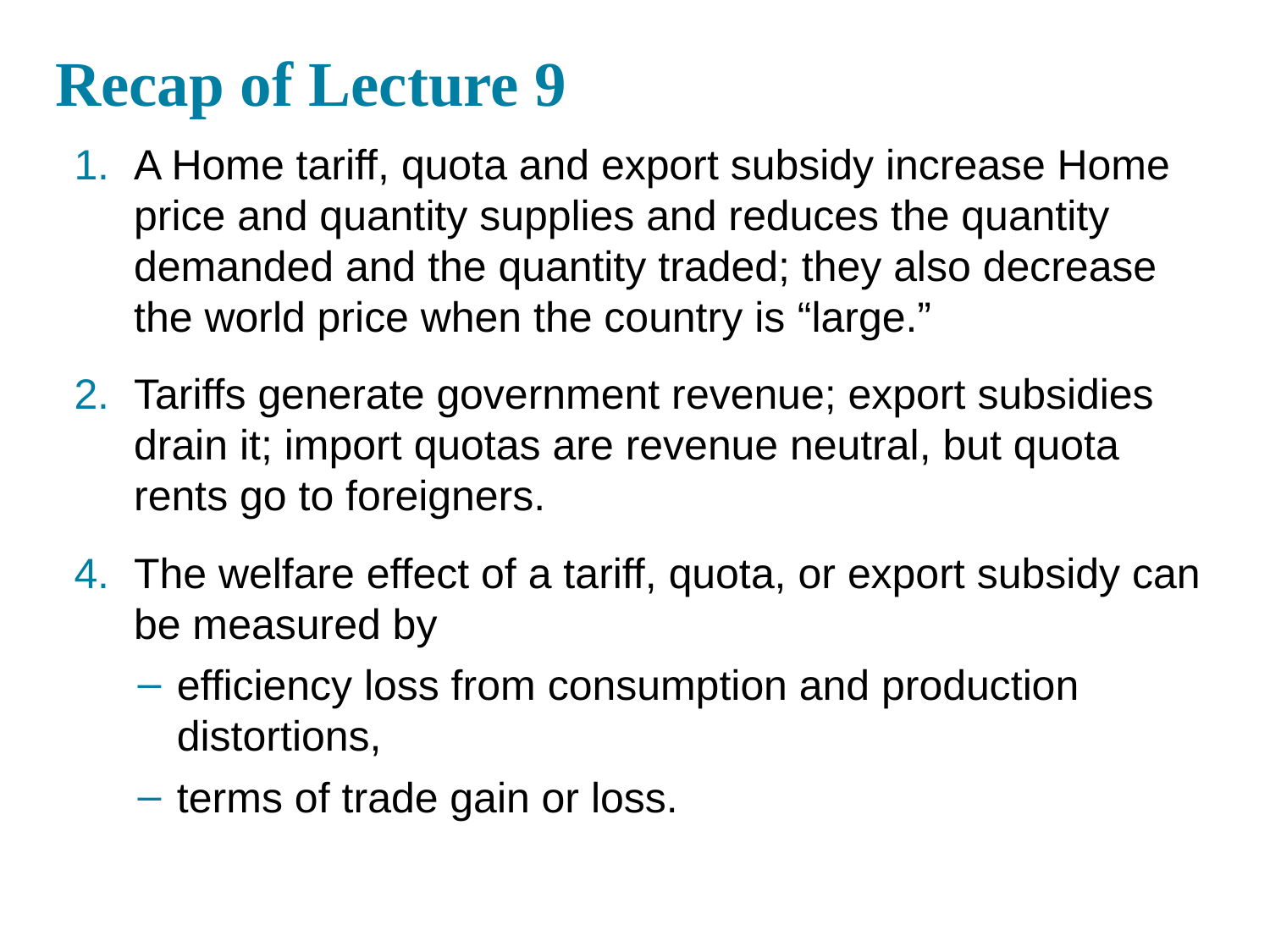

# Recap of Lecture 9
A Home tariff, quota and export subsidy increase Home price and quantity supplies and reduces the quantity demanded and the quantity traded; they also decrease the world price when the country is “large.”
Tariffs generate government revenue; export subsidies drain it; import quotas are revenue neutral, but quota rents go to foreigners.
The welfare effect of a tariff, quota, or export subsidy can be measured by
efficiency loss from consumption and production distortions,
terms of trade gain or loss.